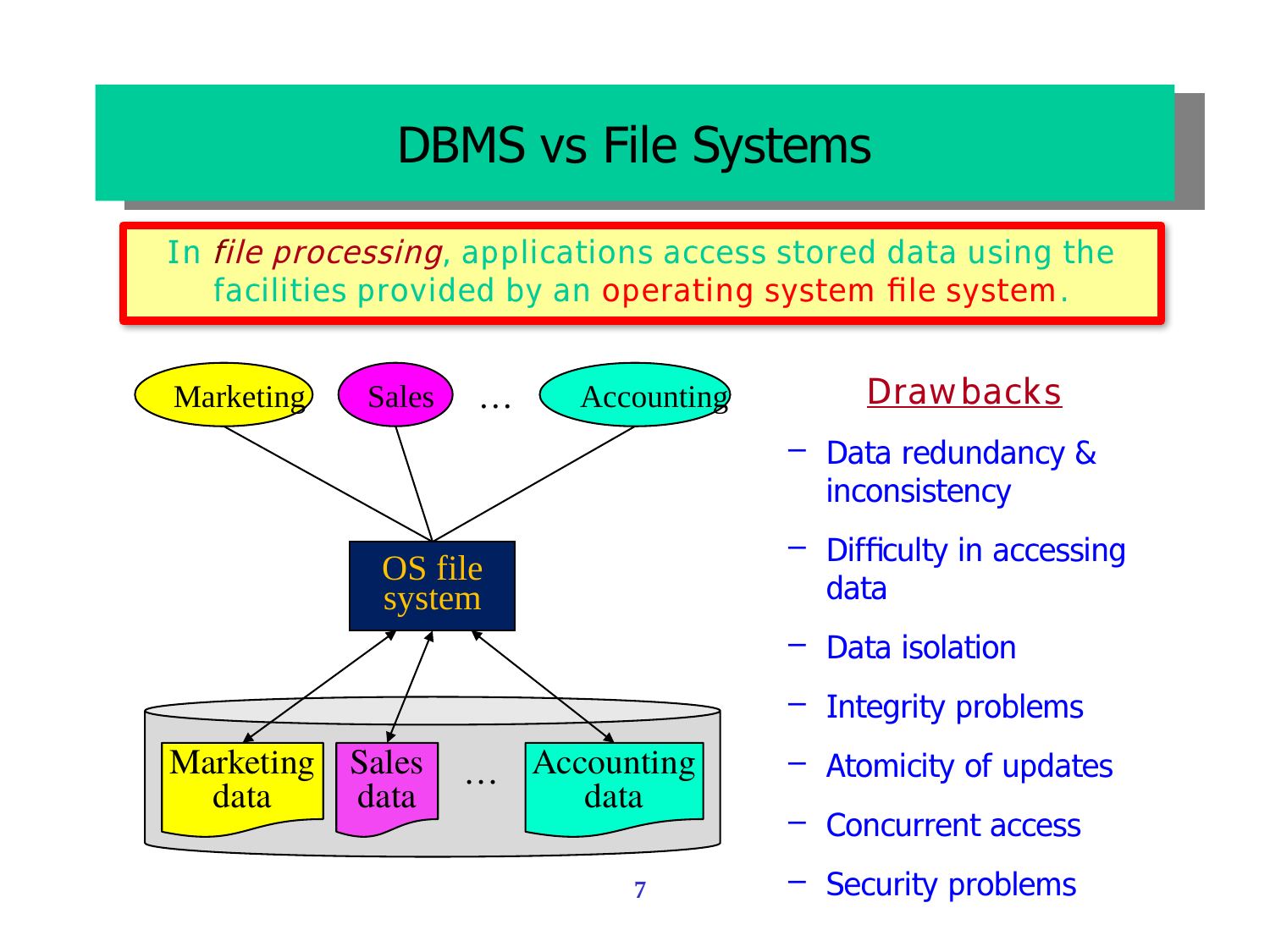

# DBMS vs File Systems
In file processing, applications access stored data using the facilities provided by an operating system file system.
Marketing
Sales
Accounting
…
OS file system

Marketing data
Sales
data
…
Accounting
data
Drawbacks
Data redundancy & inconsistency
Difficulty in accessing data
Data isolation
Integrity problems
Atomicity of updates
Concurrent access
Security problems
7